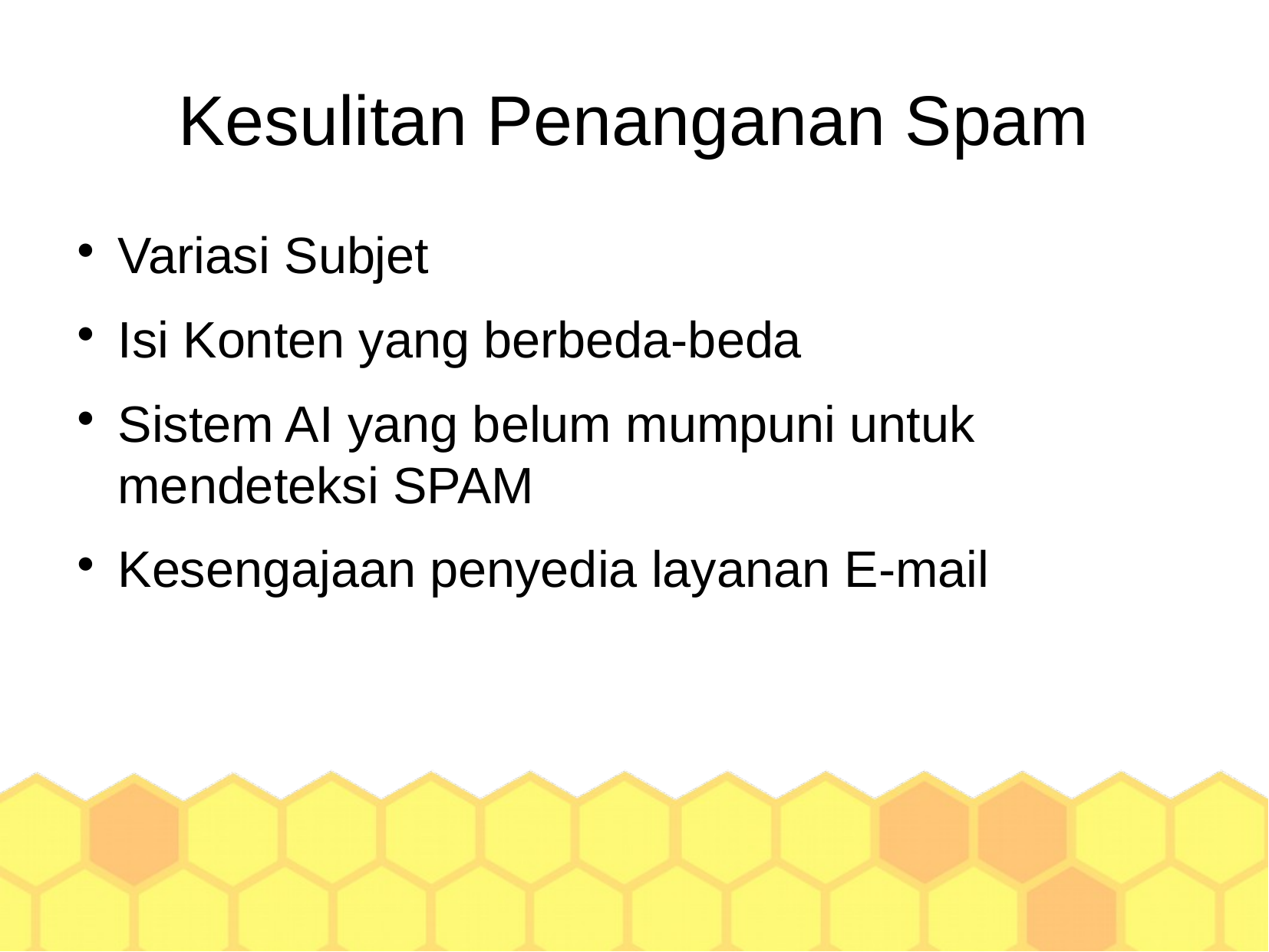

Kesulitan Penanganan Spam
Variasi Subjet
Isi Konten yang berbeda-beda
Sistem AI yang belum mumpuni untuk mendeteksi SPAM
Kesengajaan penyedia layanan E-mail